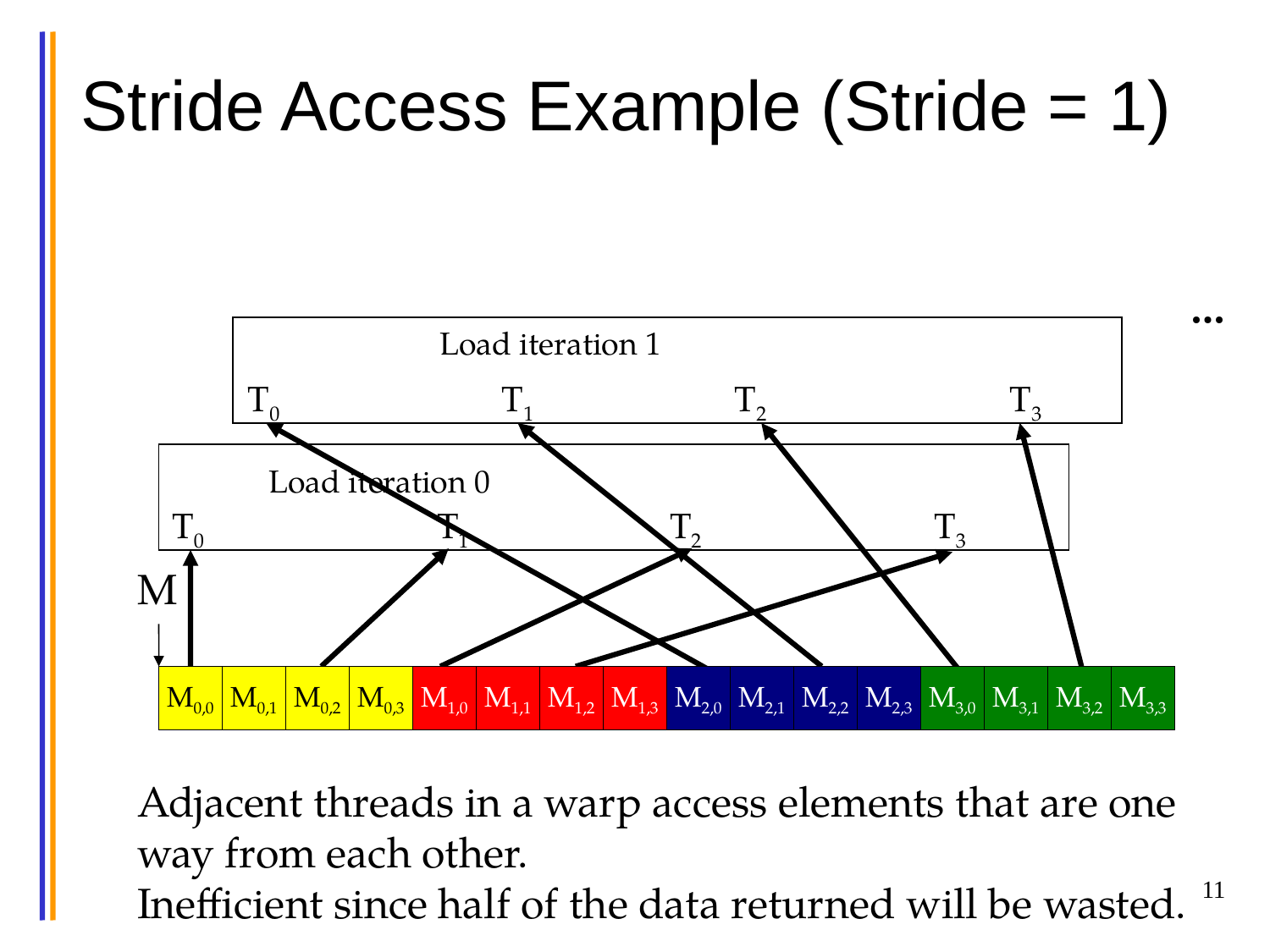

# Stride Access Example (Stride = 1)

…

Load iteration 1
T0
T1
T2
T3

Load iteration 0
T0
T1
T2
T3

M

M0,0

M0,1

M0,2

M0,3

M1,0

M1,1

M1,2

M1,3

M2,0

M2,1

M2,2

M2,3

M3,0

M3,1

M3,2

M3,3

Adjacent threads in a warp access elements that are one way from each other.
Inefficient since half of the data returned will be wasted.
11